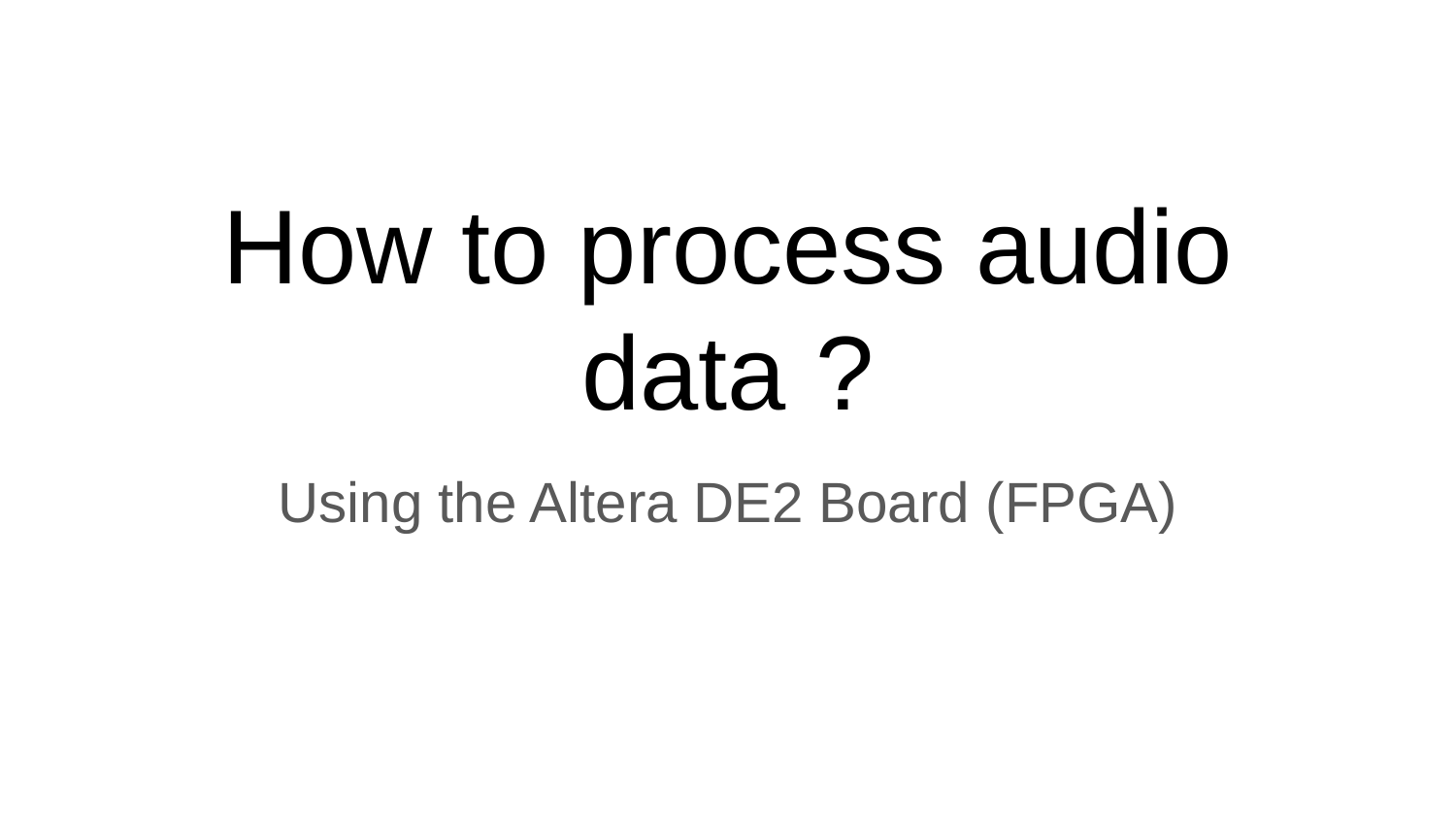

# How to process audio data ?
Using the Altera DE2 Board (FPGA)